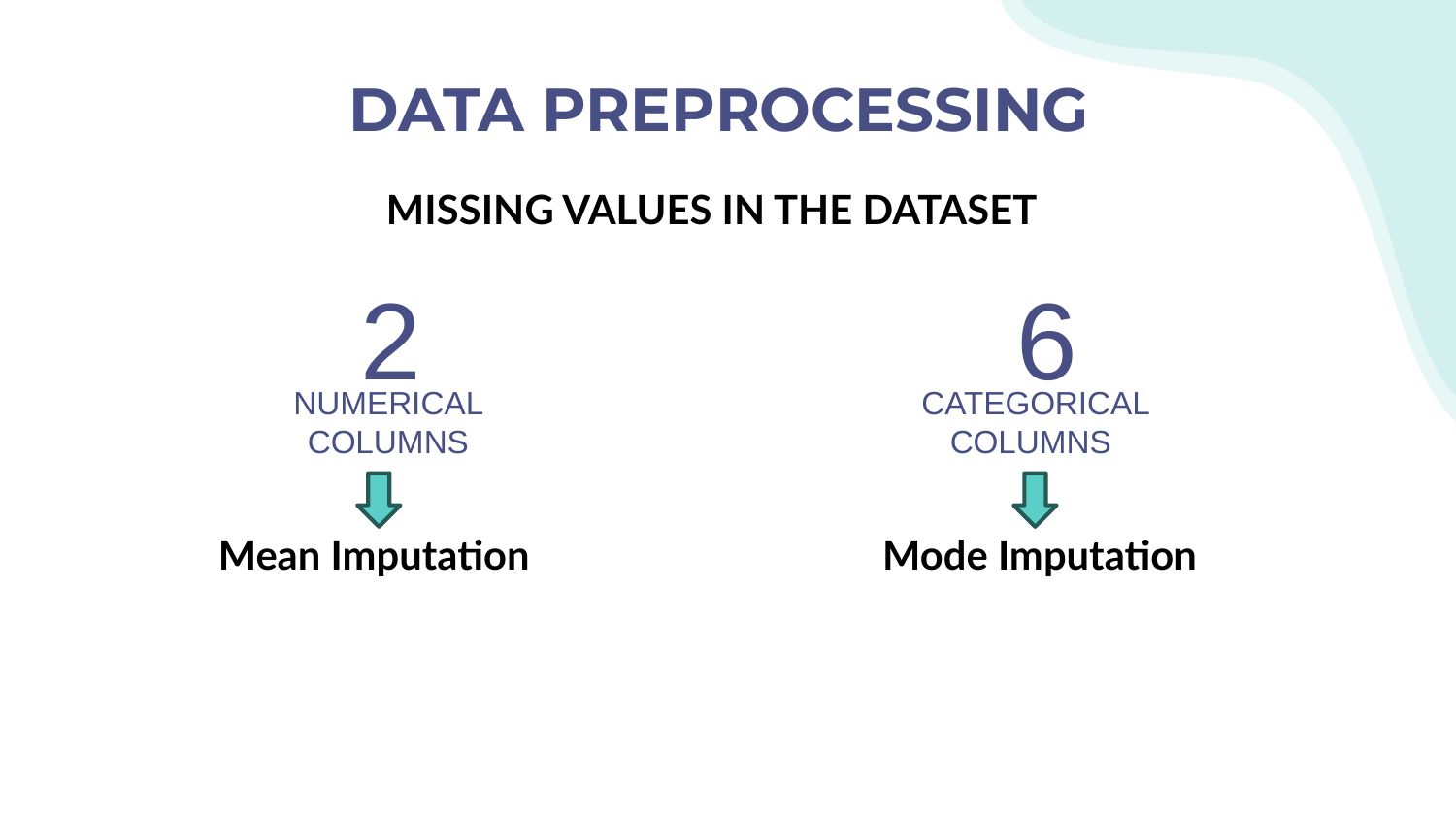

# DATA PREPROCESSING
MISSING VALUES IN THE DATASET
2
6
NUMERICAL COLUMNS
CATEGORICAL COLUMNS

Mode Imputation
Mean Imputation